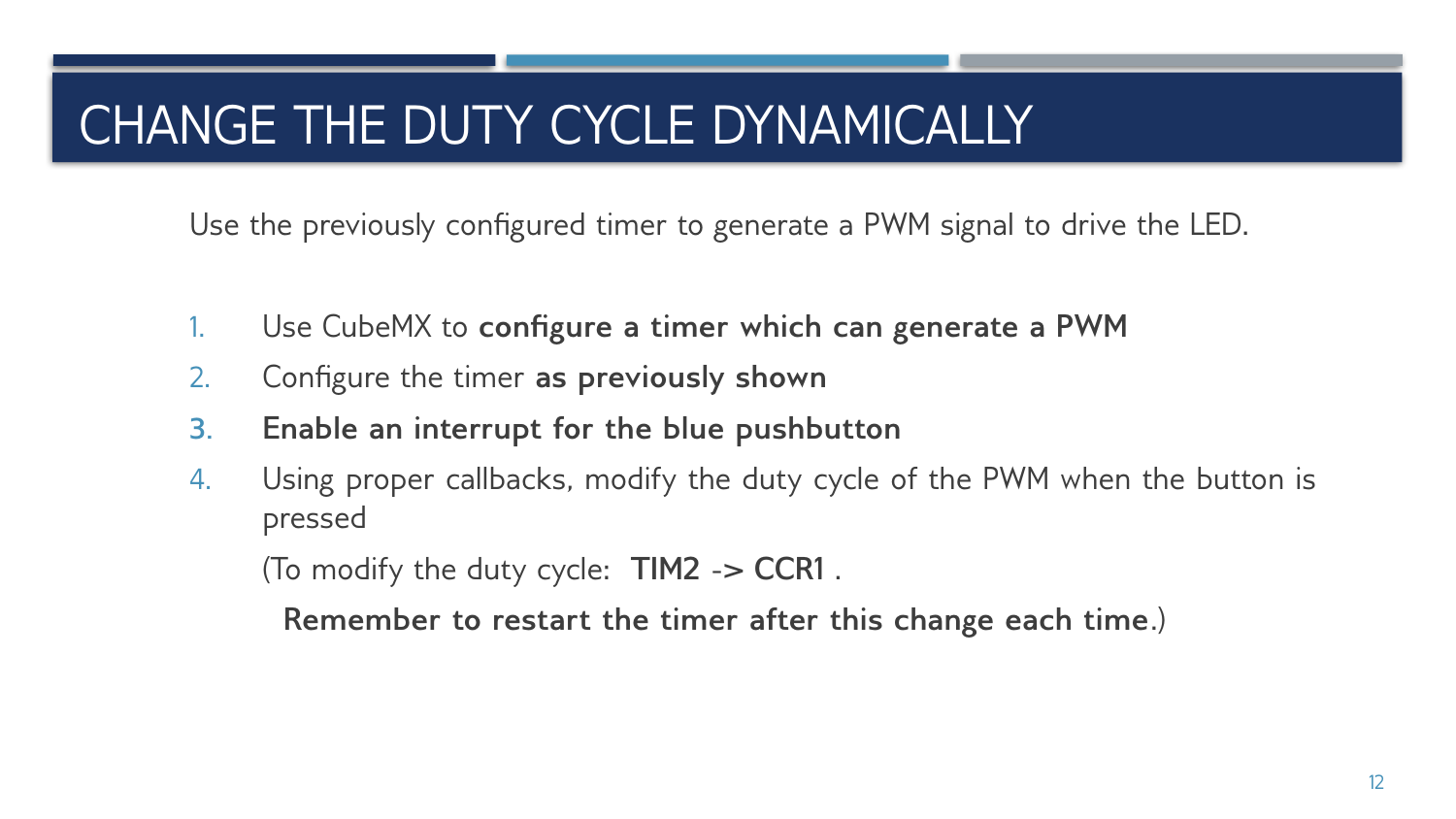

# Change the duty cycle dynamically
Use the previously configured timer to generate a PWM signal to drive the LED.

Use CubeMX to configure a timer which can generate a PWM
Configure the timer as previously shown
Enable an interrupt for the blue pushbutton
Using proper callbacks, modify the duty cycle of the PWM when the button is pressed
	(To modify the duty cycle:  TIM2 -> CCR1 .
	  Remember to restart the timer after this change each time.)

12